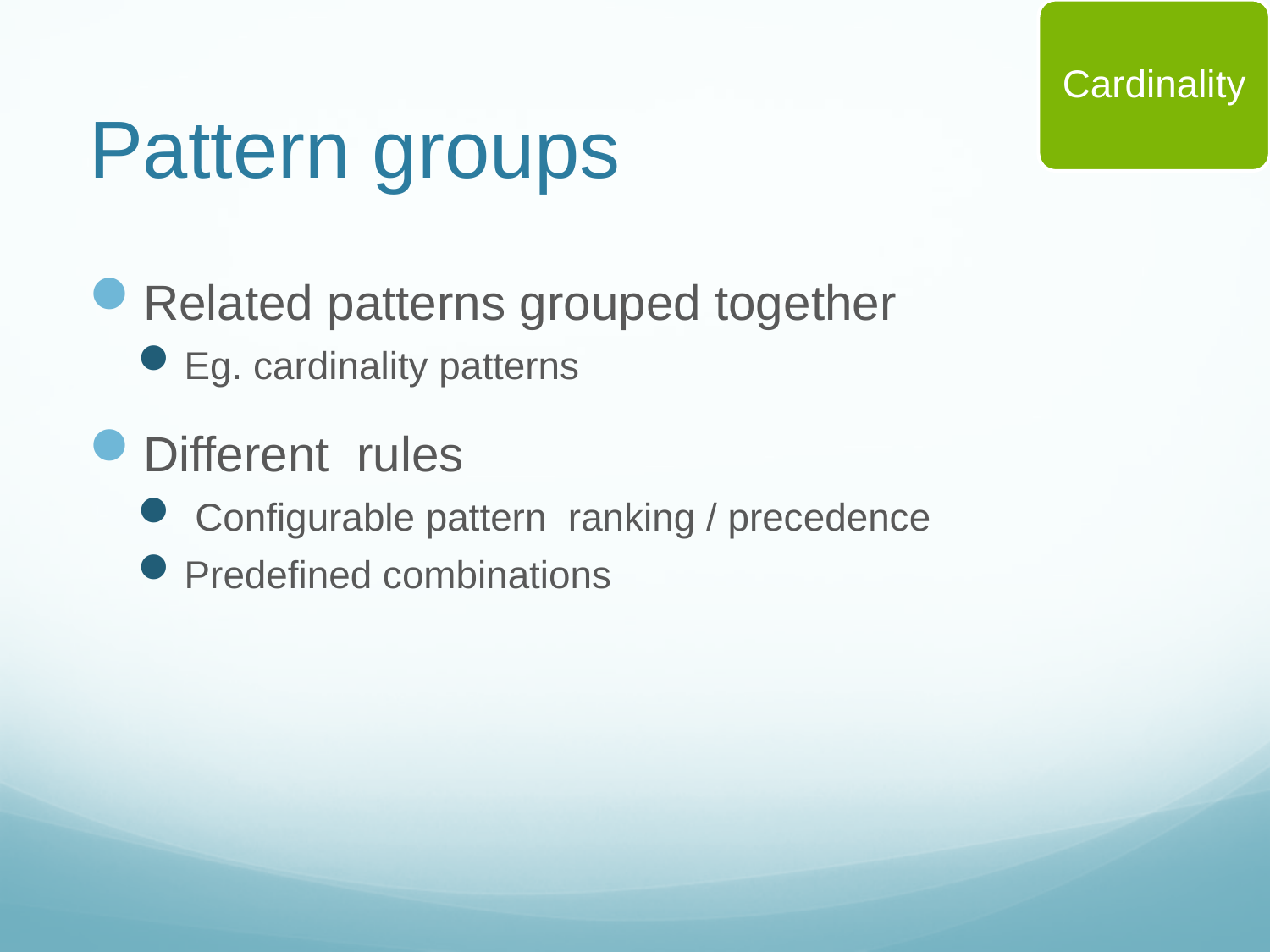

Cardinality
# Pattern groups
Related patterns grouped together
Eg. cardinality patterns
Different  rules
 Configurable pattern  ranking / precedence
Predefined combinations